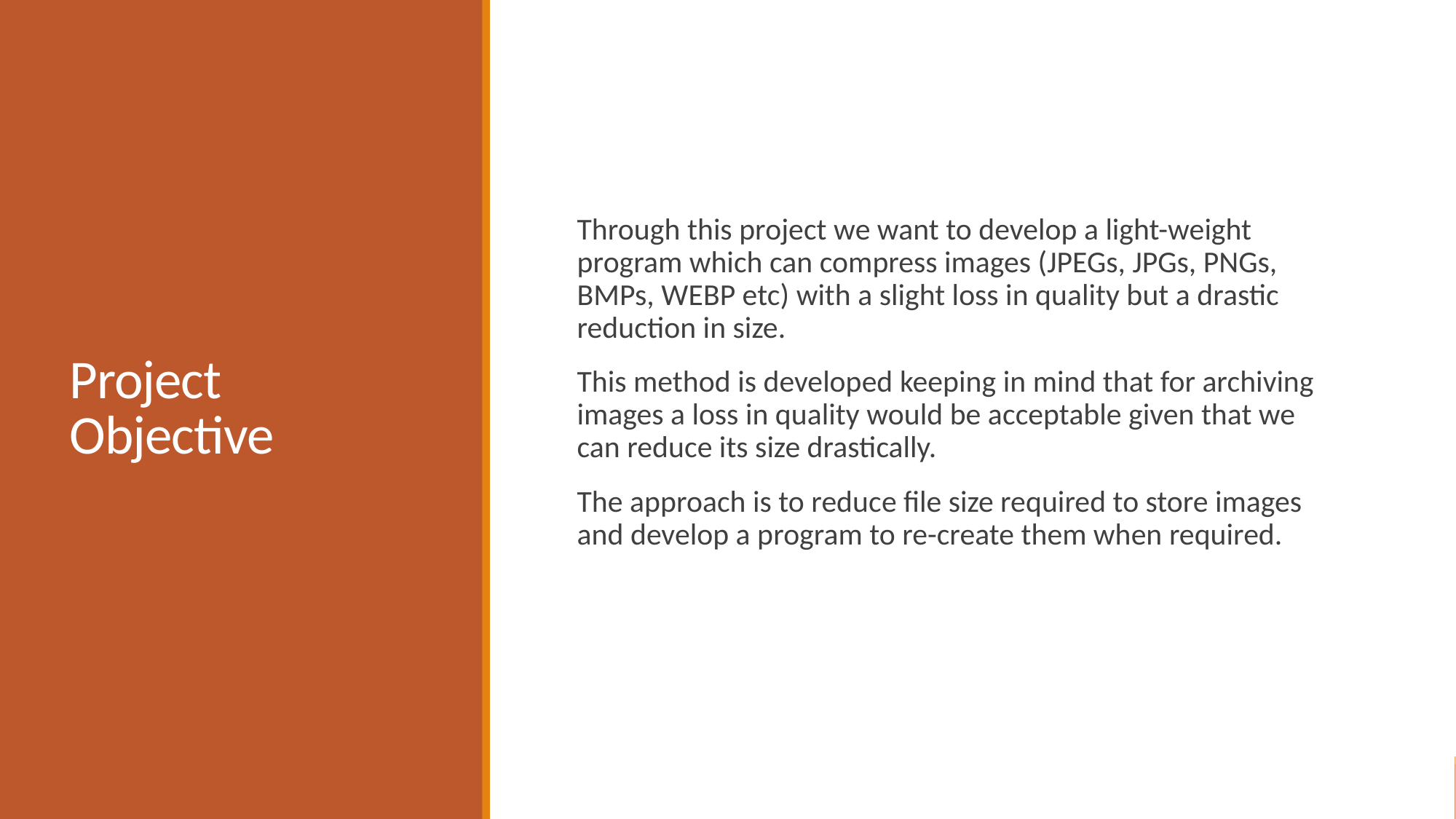

# Project Objective
Through this project we want to develop a light-weight program which can compress images (JPEGs, JPGs, PNGs, BMPs, WEBP etc) with a slight loss in quality but a drastic reduction in size.
This method is developed keeping in mind that for archiving images a loss in quality would be acceptable given that we can reduce its size drastically.
The approach is to reduce file size required to store images and develop a program to re-create them when required.